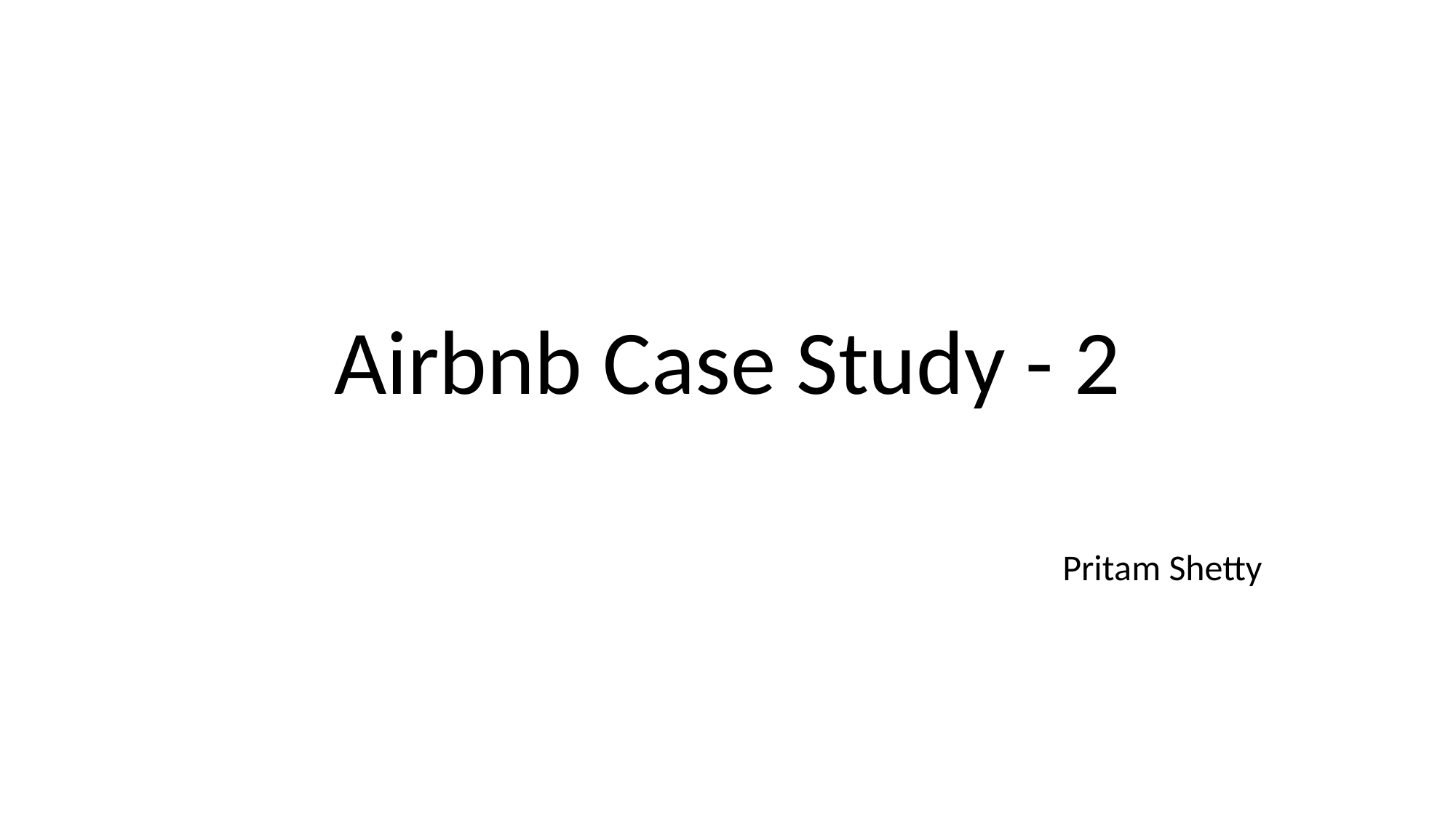

# Airbnb Case Study - 2

Pritam Shetty